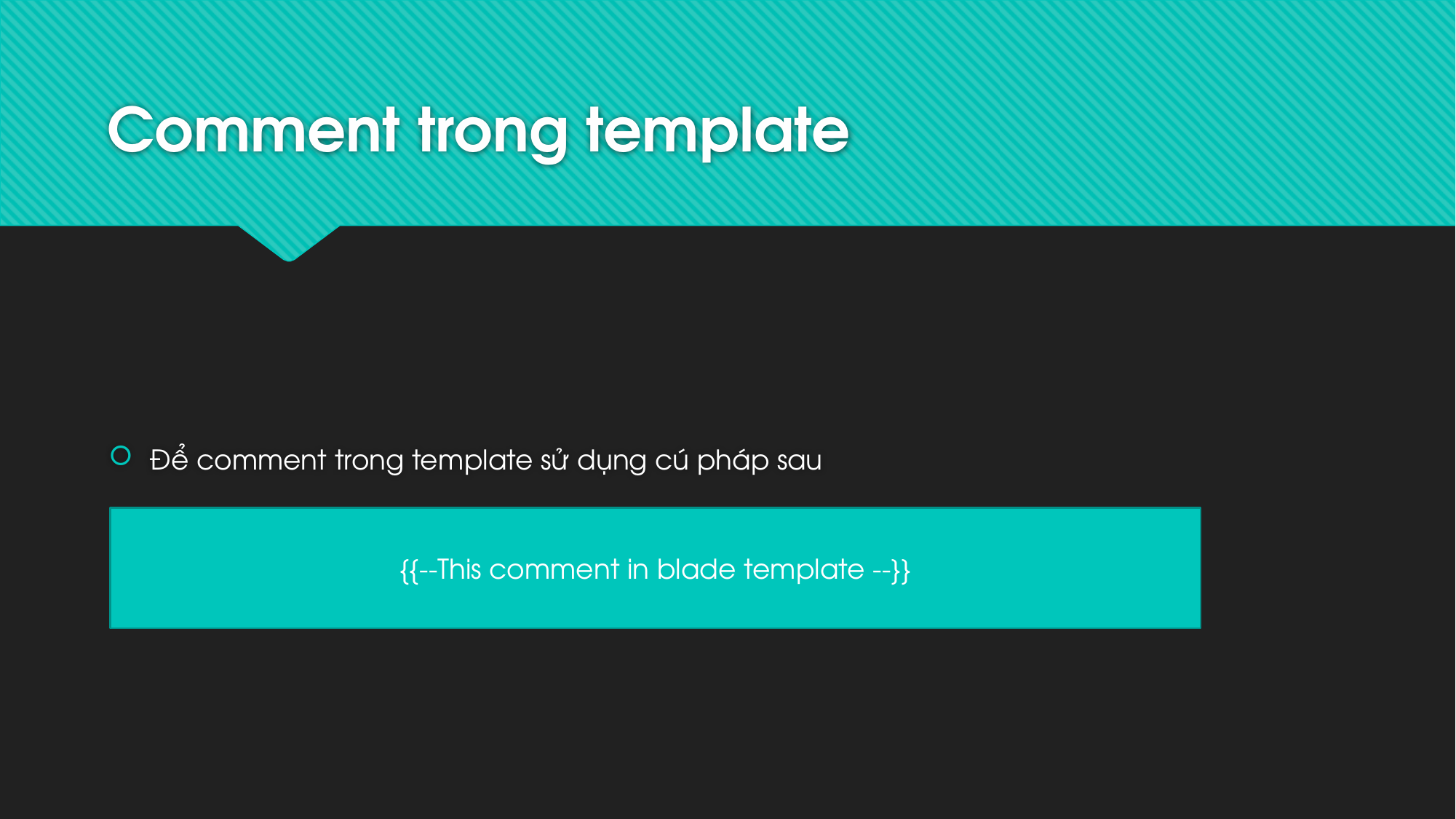

# Comment trong template
Để comment trong template sử dụng cú pháp sau

{{--This comment in blade template --}}